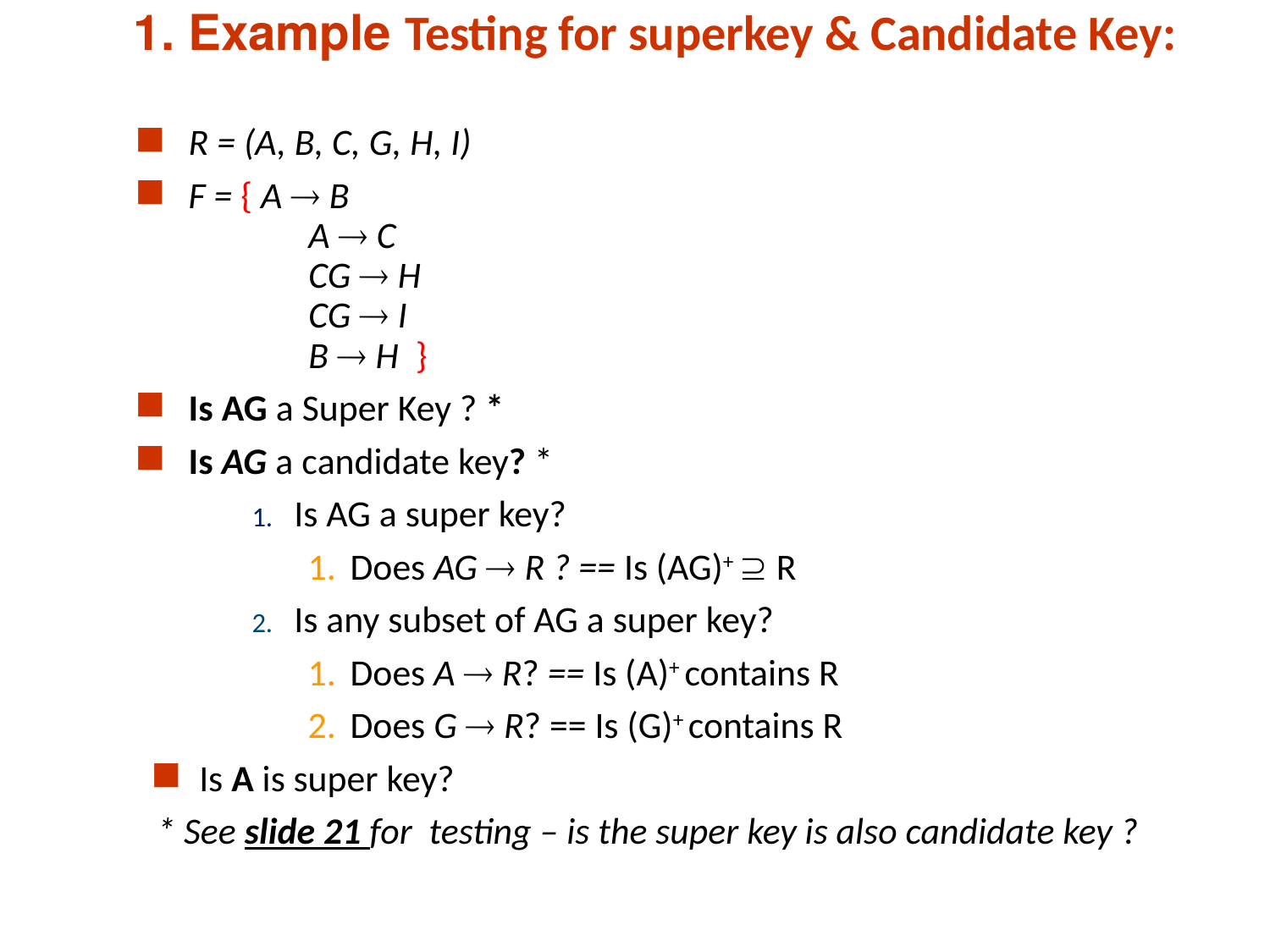

# 1. Example Testing for superkey & Candidate Key:
R = (A, B, C, G, H, I)
F = { A → B
	 A → C
	 CG → H
	 CG → I
	 B → H  }
Is AG a Super Key ? *
Is AG a candidate key? *
Is AG a super key?
Does AG → R ? == Is (AG)+ ⊇ R
Is any subset of AG a super key?
Does A → R? == Is (A)+ contains R
Does G → R? == Is (G)+ contains R
Is A is super key?
* See slide 21 for  testing – is the super key is also candidate key ?